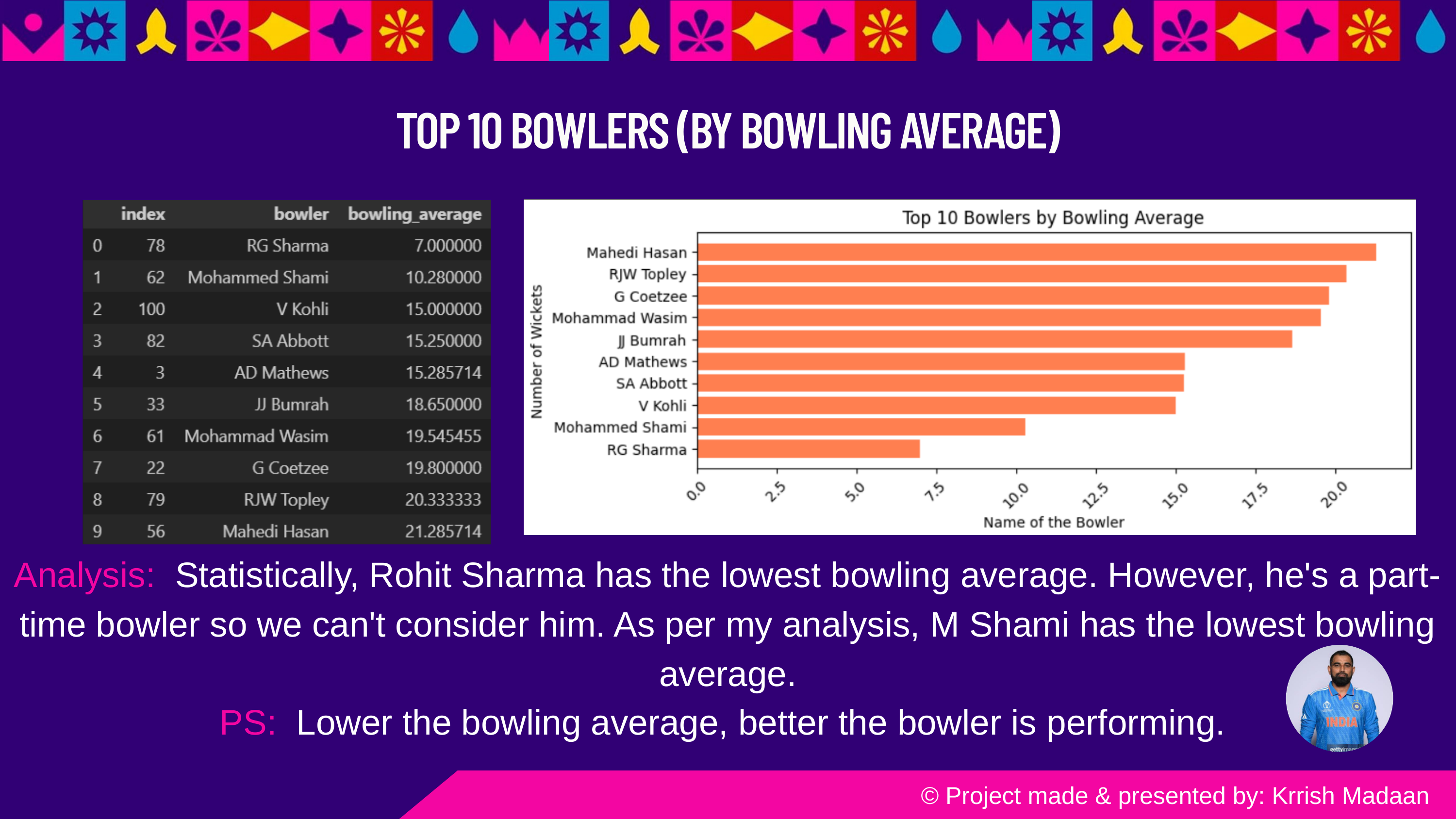

TOP 10 BOWLERS (BY BOWLING AVERAGE)

Analysis:  Statistically, Rohit Sharma has the lowest bowling average. However, he's a part-time bowler so we can't consider him. As per my analysis, M Shami has the lowest bowling average.

PS:  Lower the bowling average, better the bowler is performing.

© Project made & presented by: Krrish Madaan